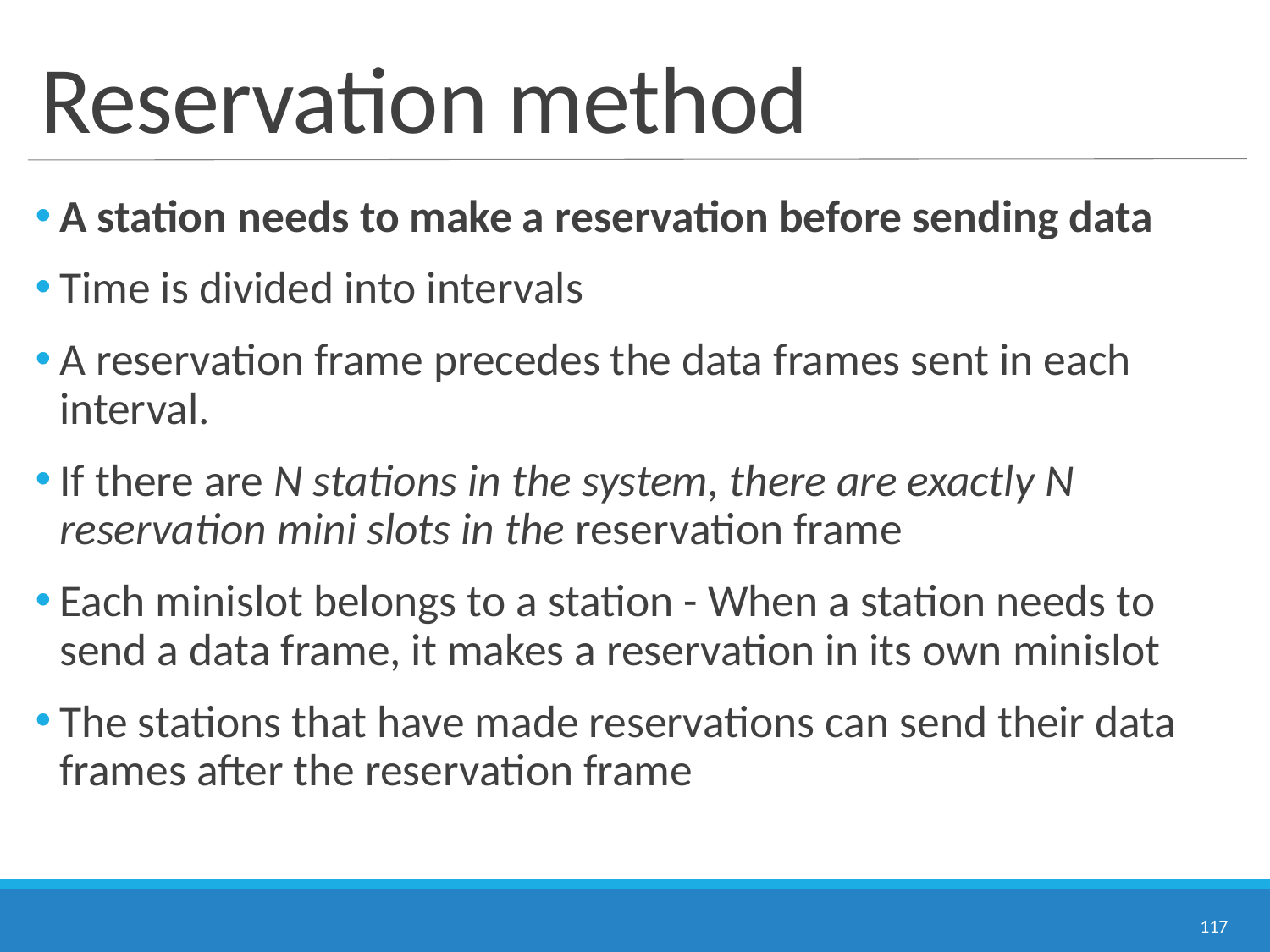

# Reservation method
A station needs to make a reservation before sending data
Time is divided into intervals
A reservation frame precedes the data frames sent in each interval.
If there are N stations in the system, there are exactly N reservation mini slots in the reservation frame
Each minislot belongs to a station - When a station needs to send a data frame, it makes a reservation in its own minislot
The stations that have made reservations can send their data frames after the reservation frame